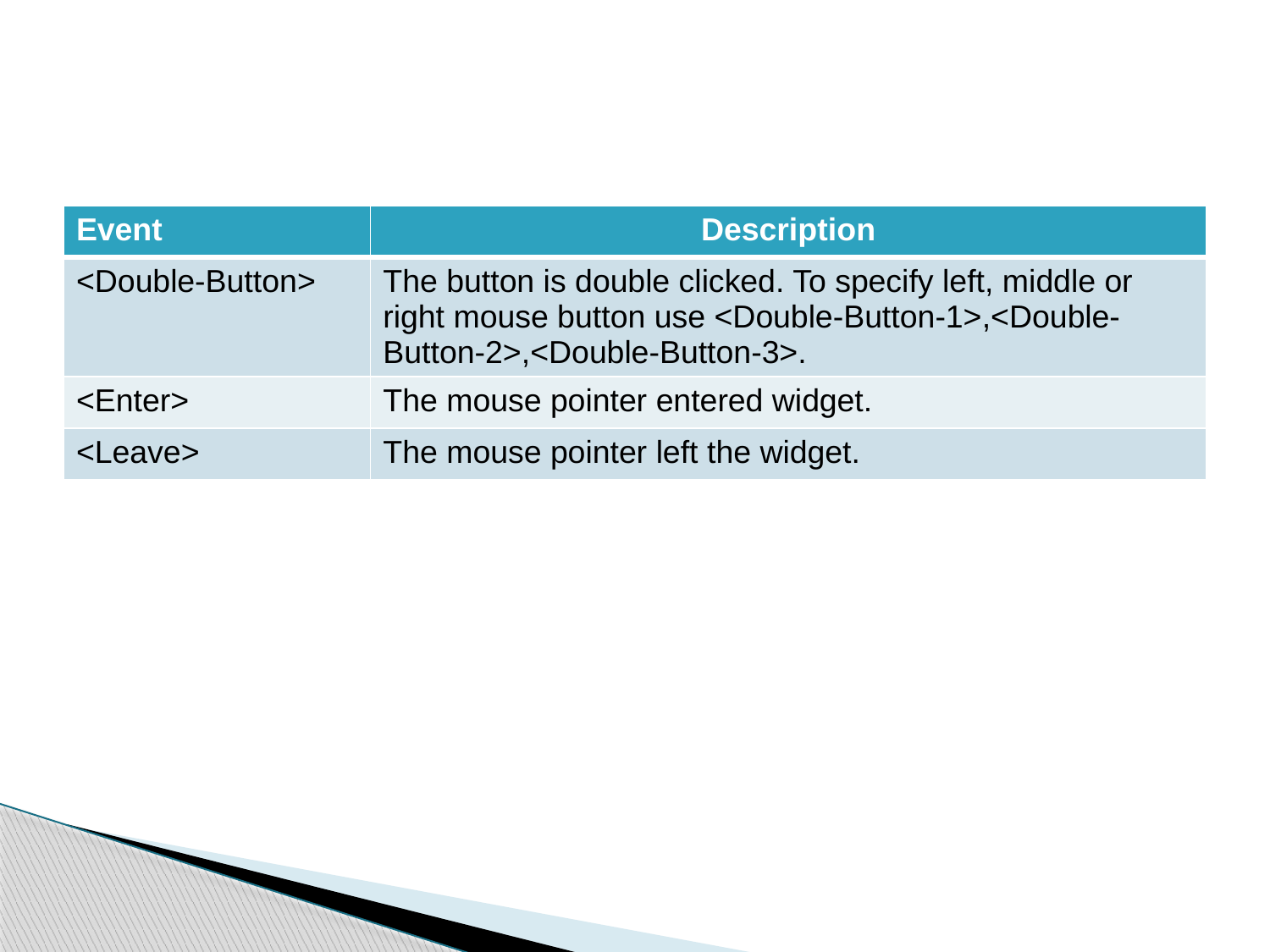

#
| Event | Description |
| --- | --- |
| <Double-Button> | The button is double clicked. To specify left, middle or right mouse button use <Double-Button-1>,<Double-Button-2>,<Double-Button-3>. |
| <Enter> | The mouse pointer entered widget. |
| <Leave> | The mouse pointer left the widget. |